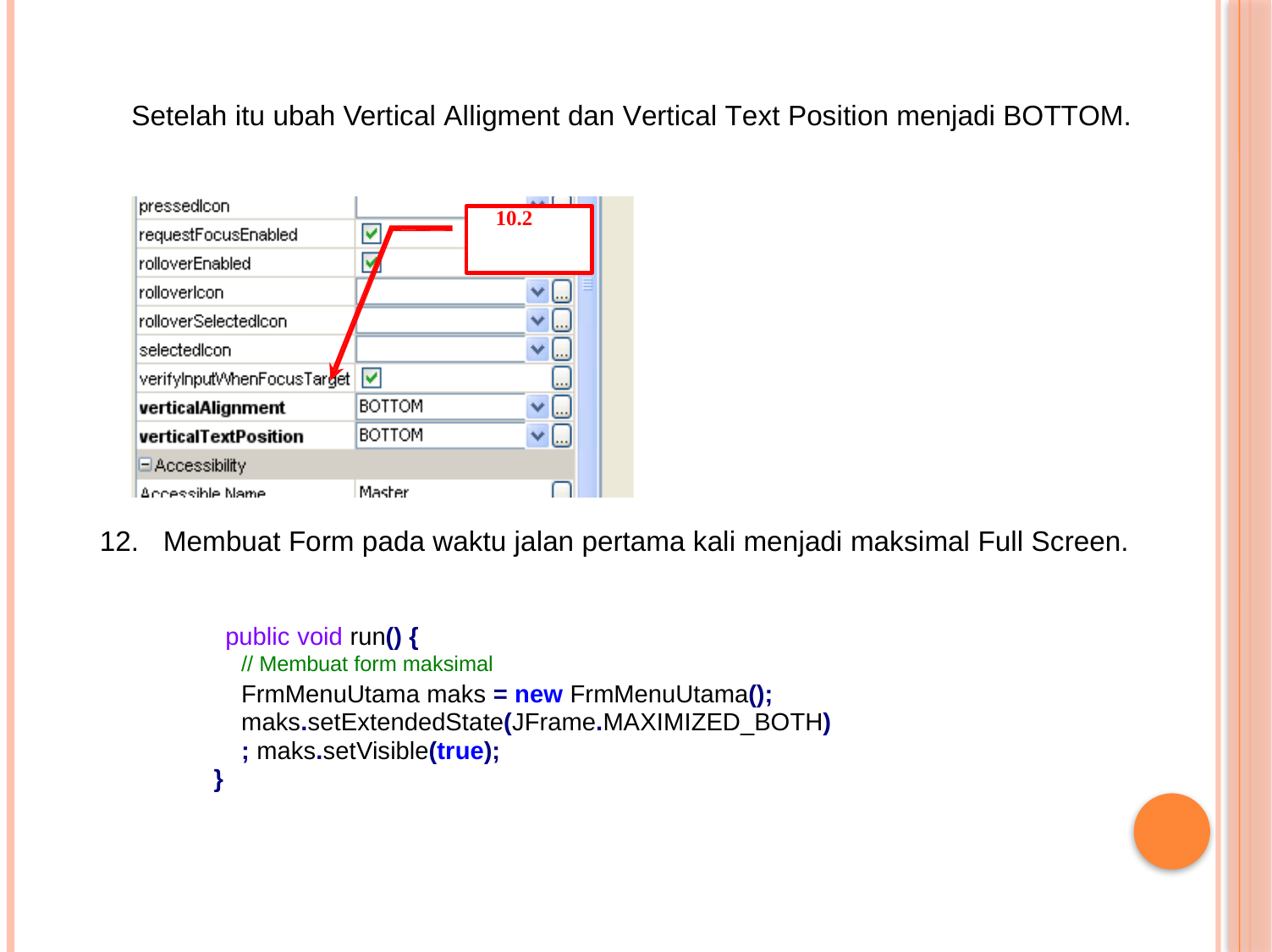

Setelah itu ubah Vertical Alligment dan Vertical Text Position menjadi BOTTOM.

10.2

12.
Membuat Form pada waktu jalan pertama kali menjadi maksimal Full Screen.
public void run() {
// Membuat form maksimal
FrmMenuUtama maks = new FrmMenuUtama(); maks.setExtendedState(JFrame.MAXIMIZED_BOTH); maks.setVisible(true);
}